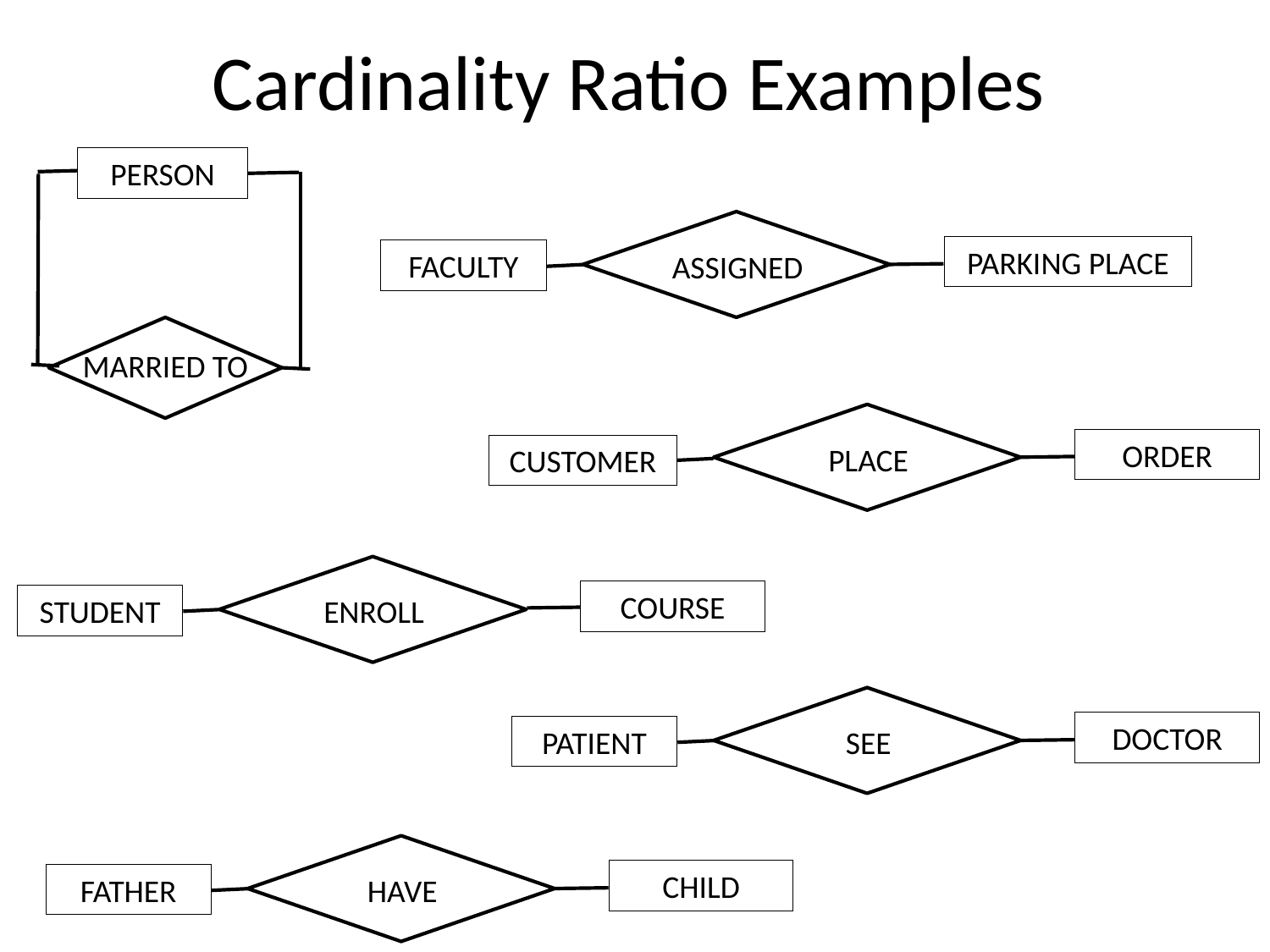

# Cardinality Ratio Examples
PERSON

PARKING PLACE
FACULTY
ASSIGNED

MARRIED TO

ORDER
PLACE
CUSTOMER

COURSE
STUDENT
ENROLL

DOCTOR
PATIENT
SEE

CHILD
FATHER
HAVE